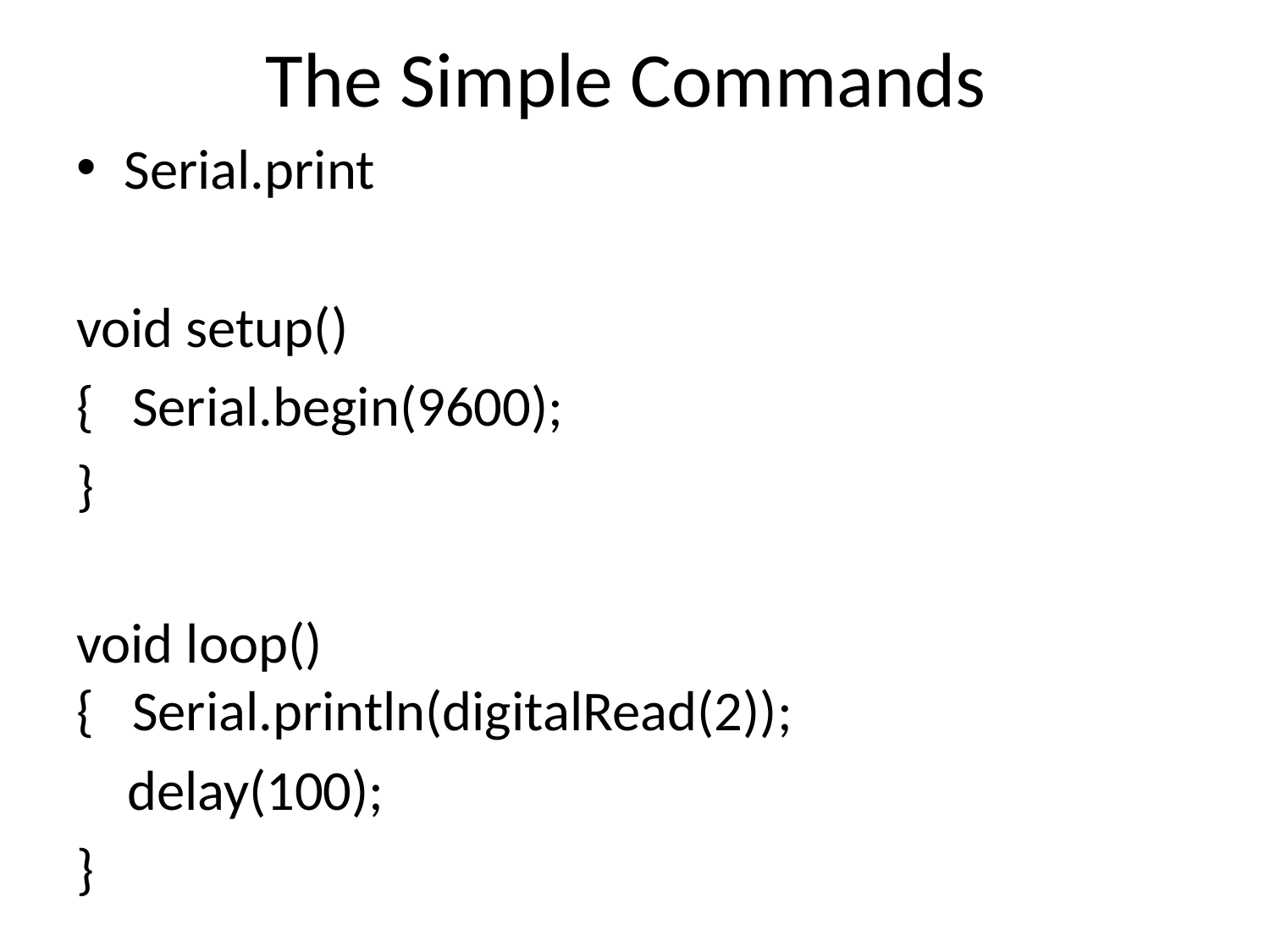

# The Simple Commands
Serial.print

void setup()
{   Serial.begin(9600);
}

void loop()                     {   Serial.println(digitalRead(2));
    delay(100);
}